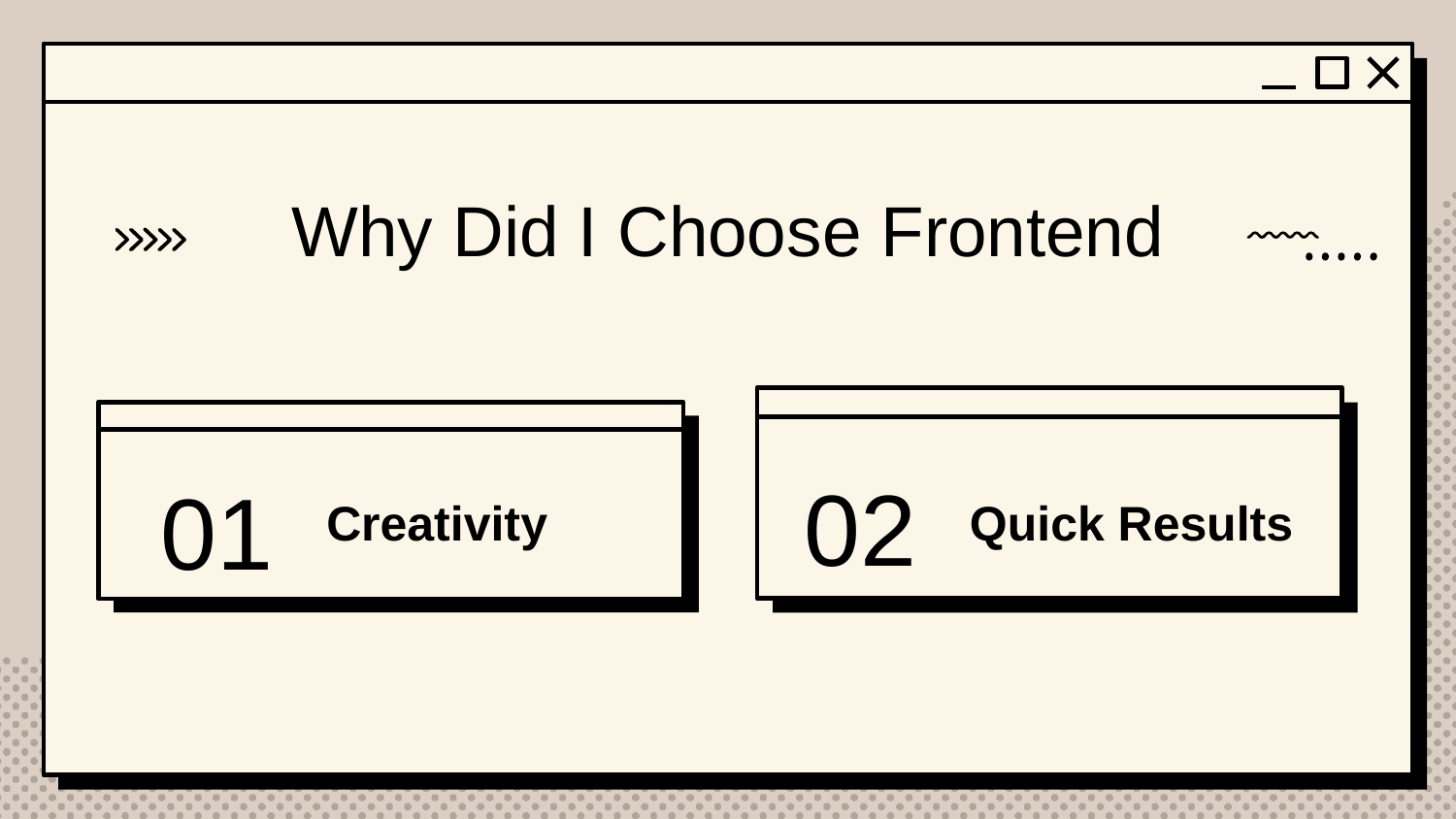

Why Did I Choose Frontend

02
Creativity
# 01
Quick Results